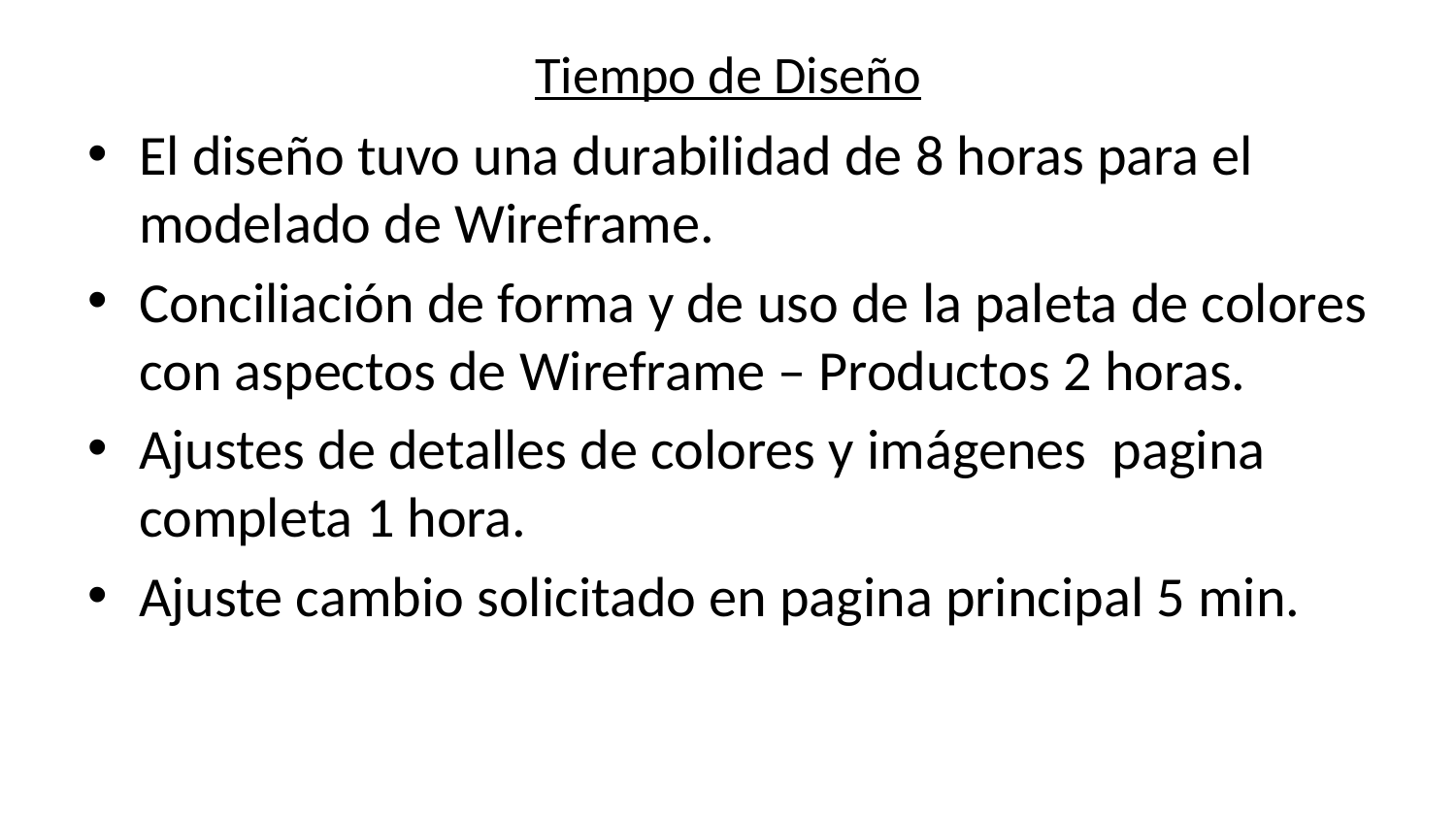

# Tiempo de Diseño
El diseño tuvo una durabilidad de 8 horas para el modelado de Wireframe.
Conciliación de forma y de uso de la paleta de colores con aspectos de Wireframe – Productos 2 horas.
Ajustes de detalles de colores y imágenes  pagina completa 1 hora.
Ajuste cambio solicitado en pagina principal 5 min.